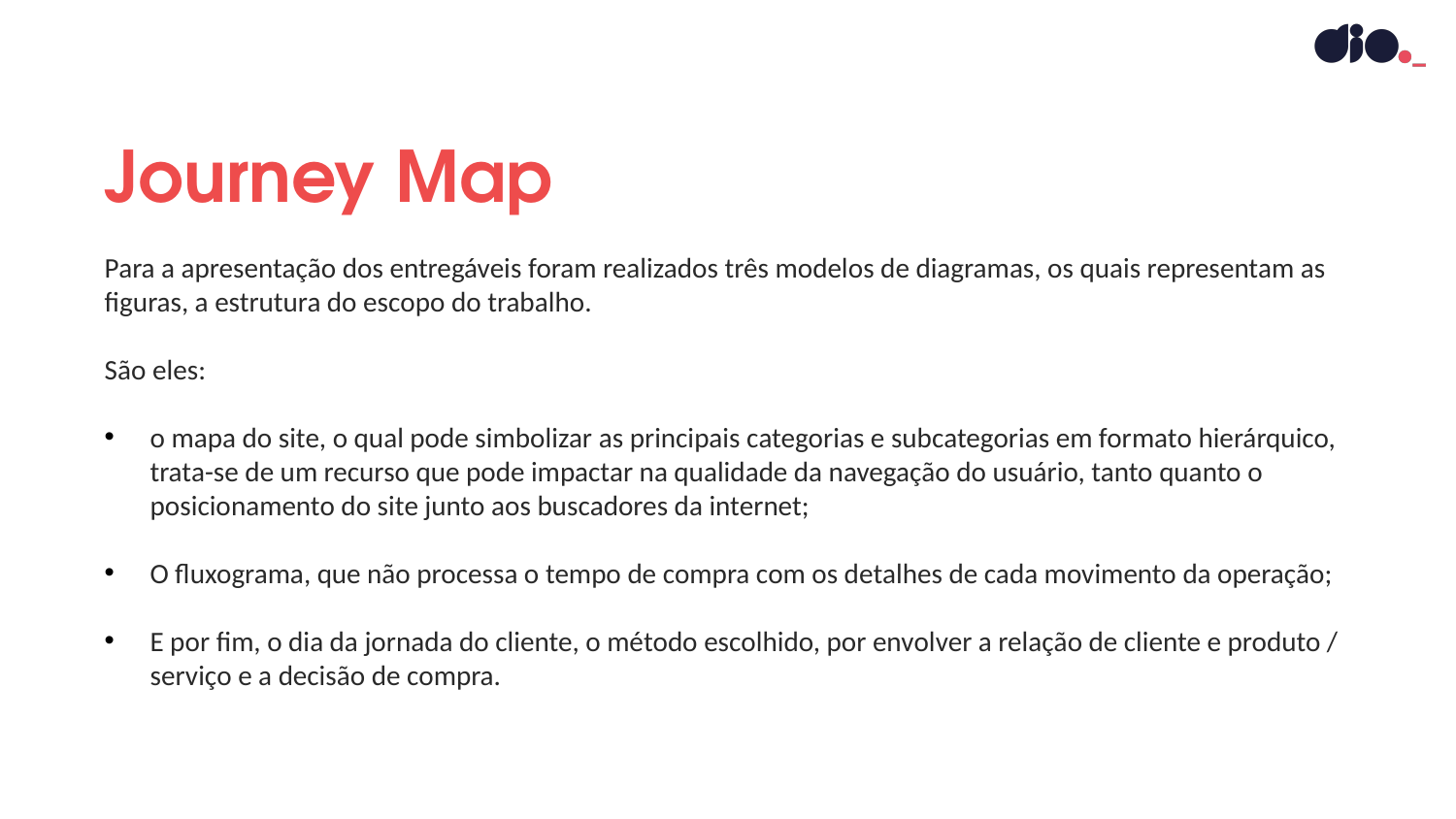

Journey Map
Para a apresentação dos entregáveis ​​foram realizados três modelos de diagramas, os quais representam as figuras, a estrutura do escopo do trabalho.

São eles:

o mapa do site, o qual pode simbolizar as principais categorias e subcategorias em formato hierárquico, trata-se de um recurso que pode impactar na qualidade da navegação do usuário, tanto quanto o posicionamento do site junto aos buscadores da internet;

O fluxograma, que não processa o tempo de compra com os detalhes de cada movimento da operação;

E por fim, o dia da jornada do cliente, o método escolhido, por envolver a relação de cliente e produto / serviço e a decisão de compra.